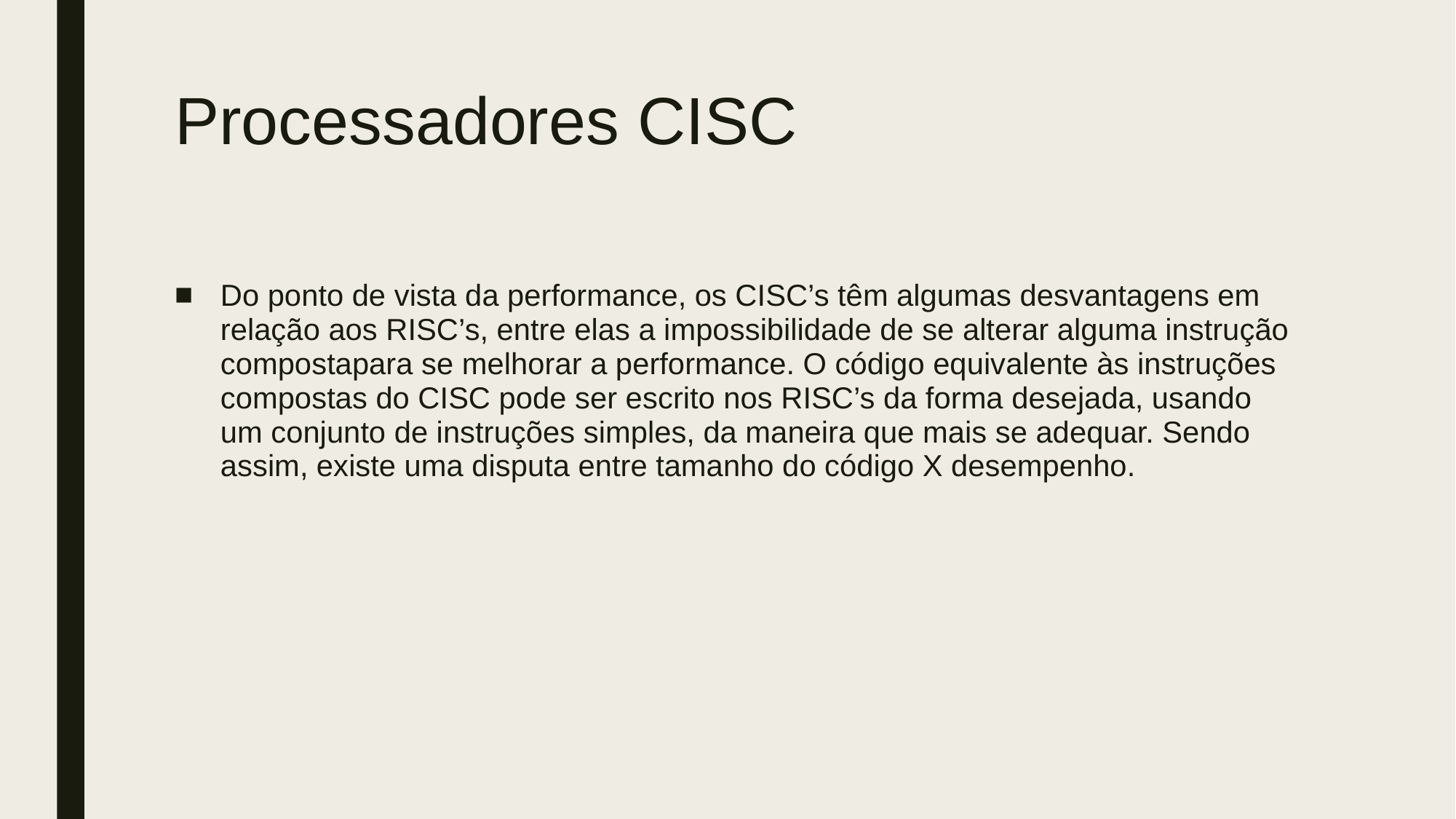

# Processadores CISC
Do ponto de vista da performance, os CISC’s têm algumas desvantagens em relação aos RISC’s, entre elas a impossibilidade de se alterar alguma instrução compostapara se melhorar a performance. O código equivalente às instruções compostas do CISC pode ser escrito nos RISC’s da forma desejada, usando um conjunto de instruções simples, da maneira que mais se adequar. Sendo assim, existe uma disputa entre tamanho do código X desempenho.